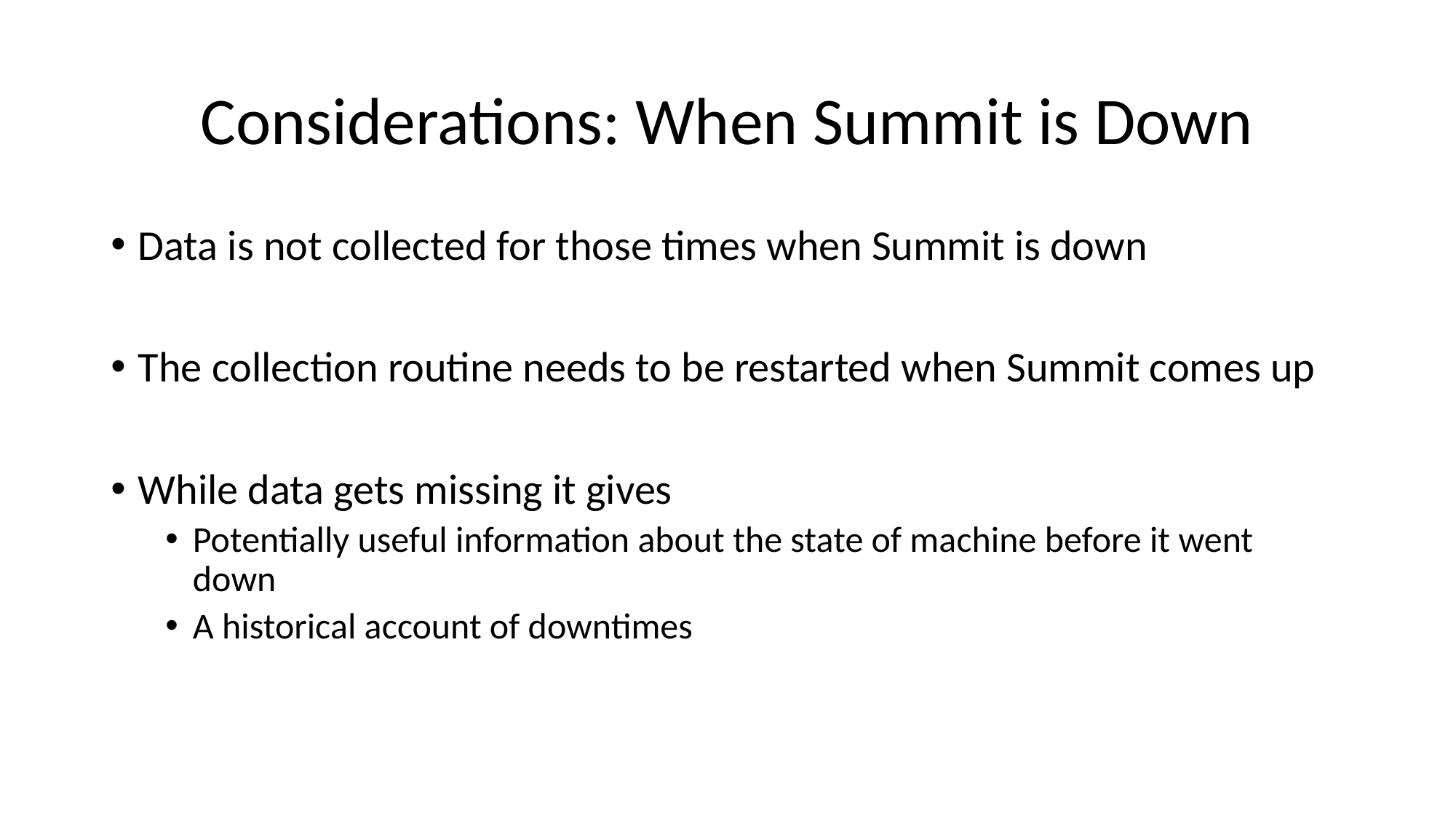

# Considerations: When Summit is Down
Data is not collected for those times when Summit is down

The collection routine needs to be restarted when Summit comes up

While data gets missing it gives
Potentially useful information about the state of machine before it went down
A historical account of downtimes